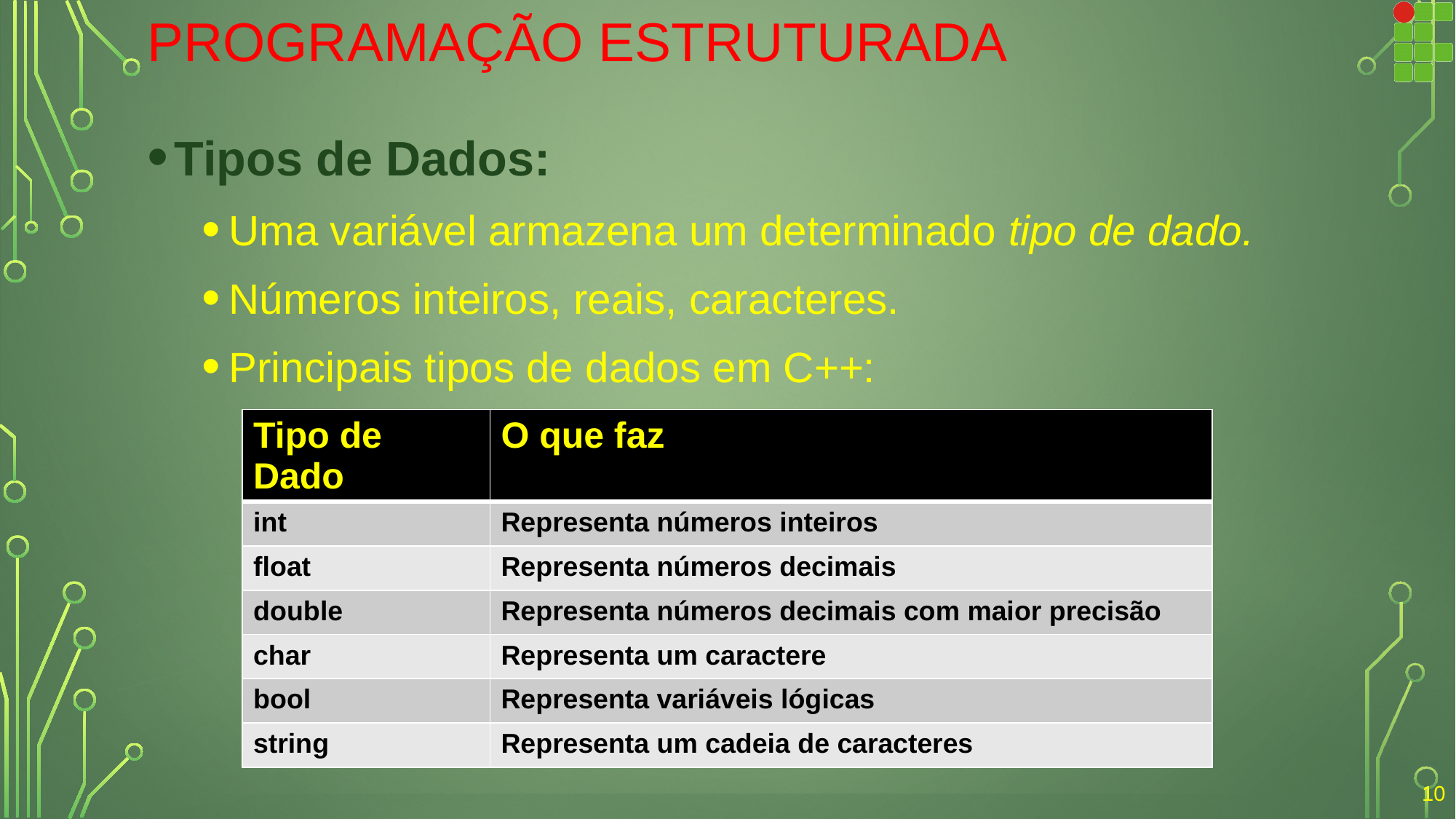

# Programação Estruturada
Tipos de Dados:
Uma variável armazena um determinado tipo de dado.
Números inteiros, reais, caracteres.
Principais tipos de dados em C++:
| Tipo de Dado | O que faz |
| --- | --- |
| int | Representa números inteiros |
| float | Representa números decimais |
| double | Representa números decimais com maior precisão |
| char | Representa um caractere |
| bool | Representa variáveis lógicas |
| string | Representa um cadeia de caracteres |
10